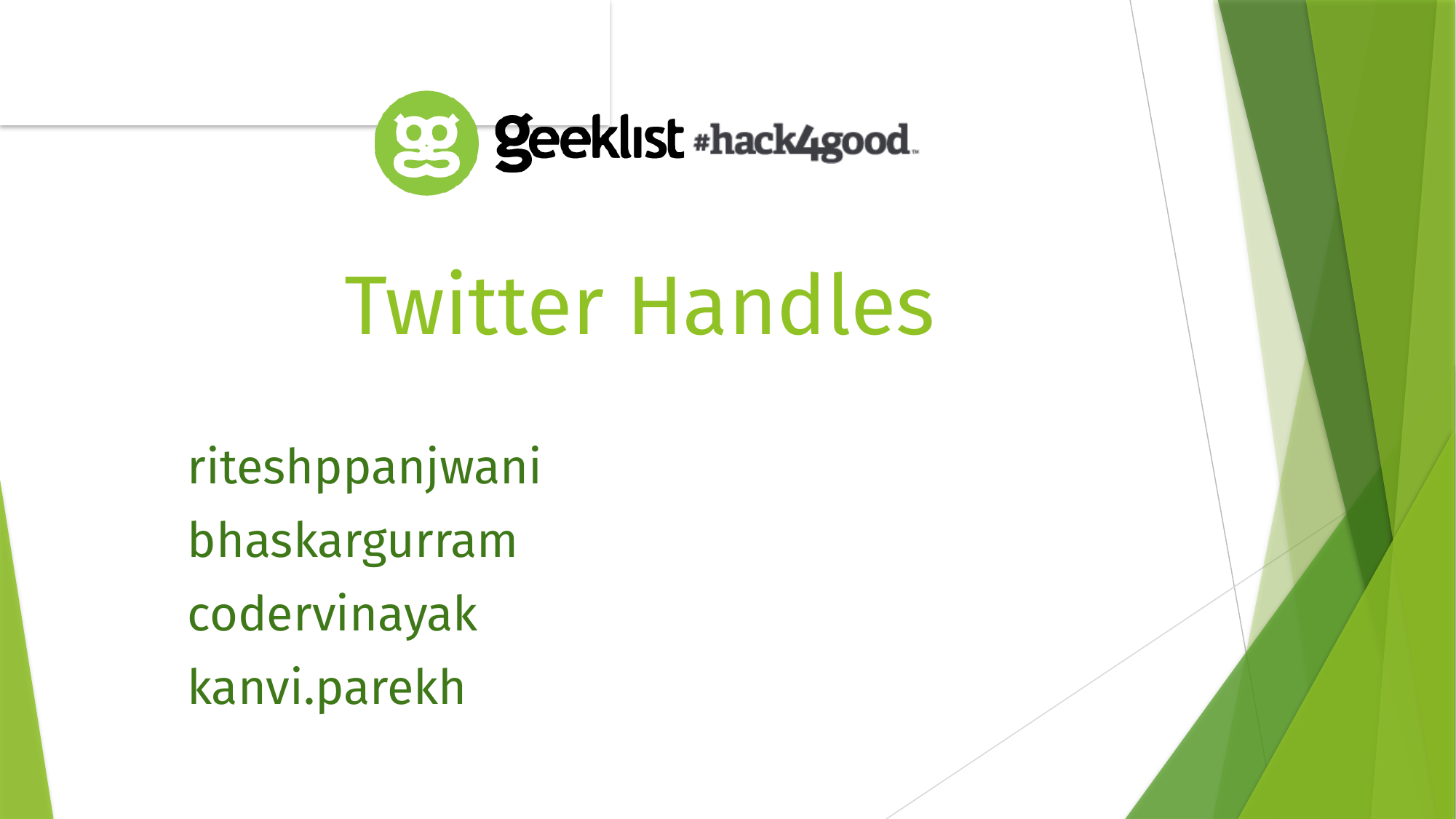

# Twitter Handles

riteshppanjwani
bhaskargurram
codervinayak
kanvi.parekh